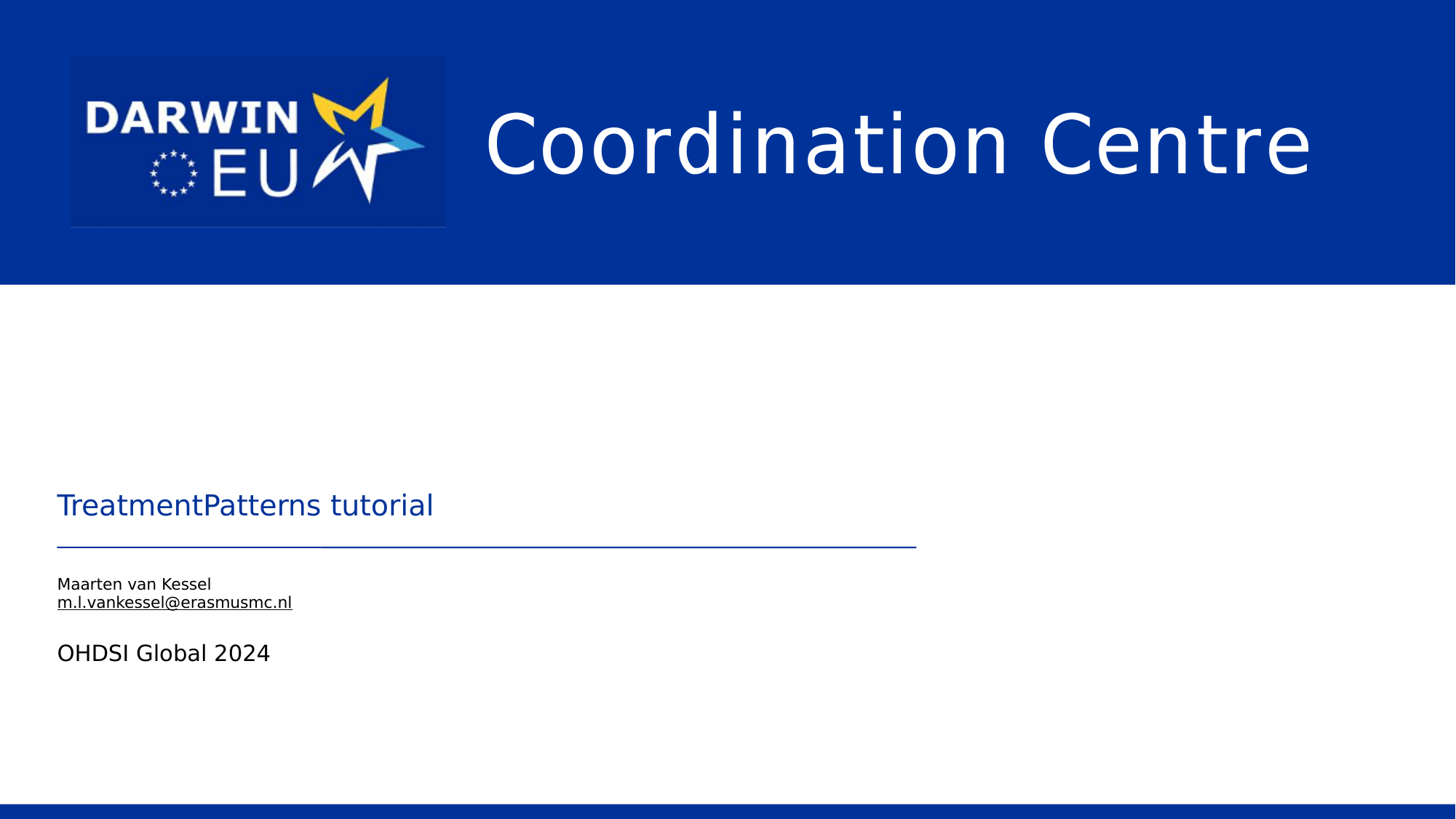

# TreatmentPatterns tutorial
Maarten van Kessel
m.l.vankessel@erasmusmc.nl
OHDSI Global 2024